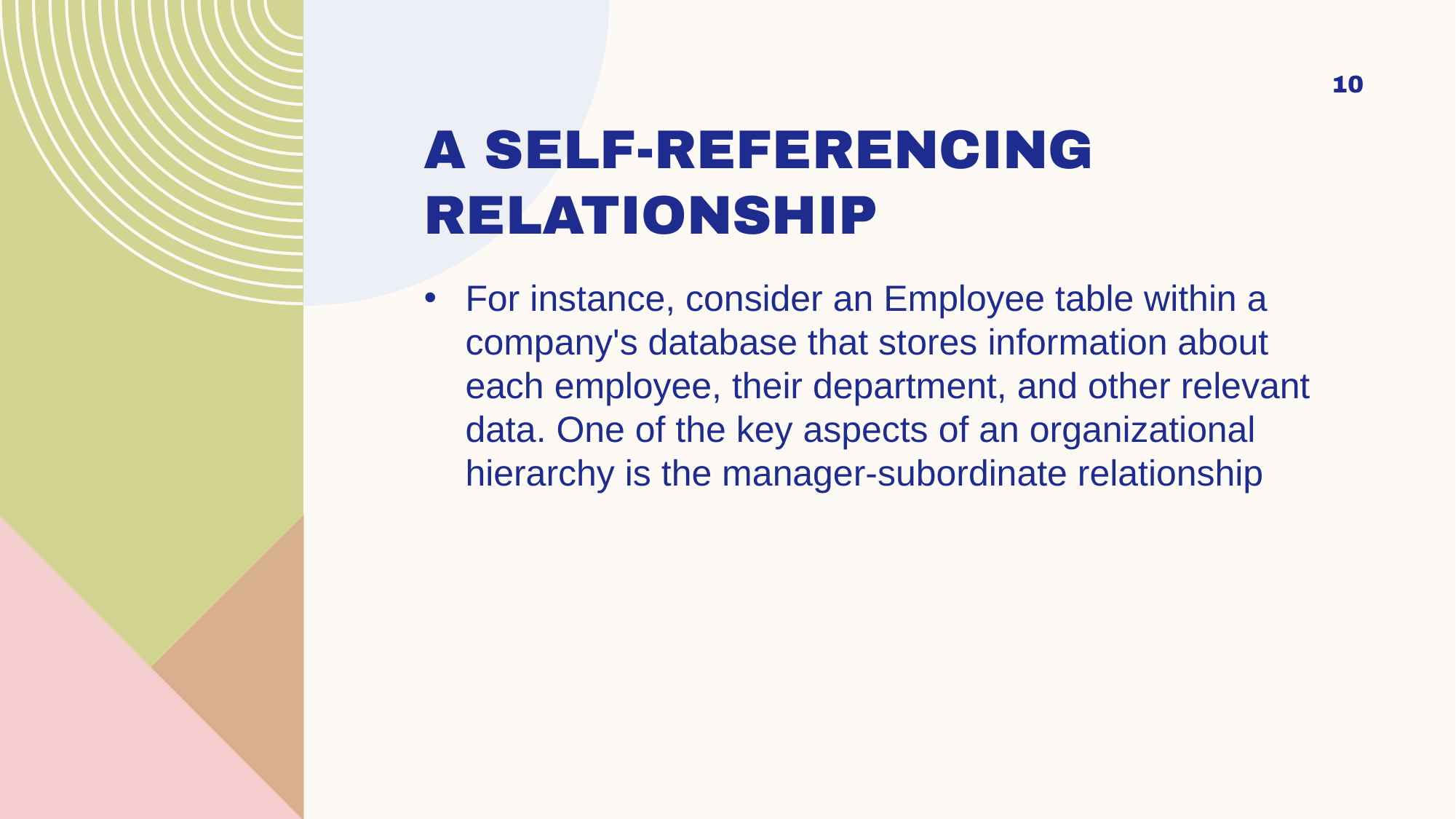

10
# A self-referencing relationship
For instance, consider an Employee table within a company's database that stores information about each employee, their department, and other relevant data. One of the key aspects of an organizational hierarchy is the manager-subordinate relationship